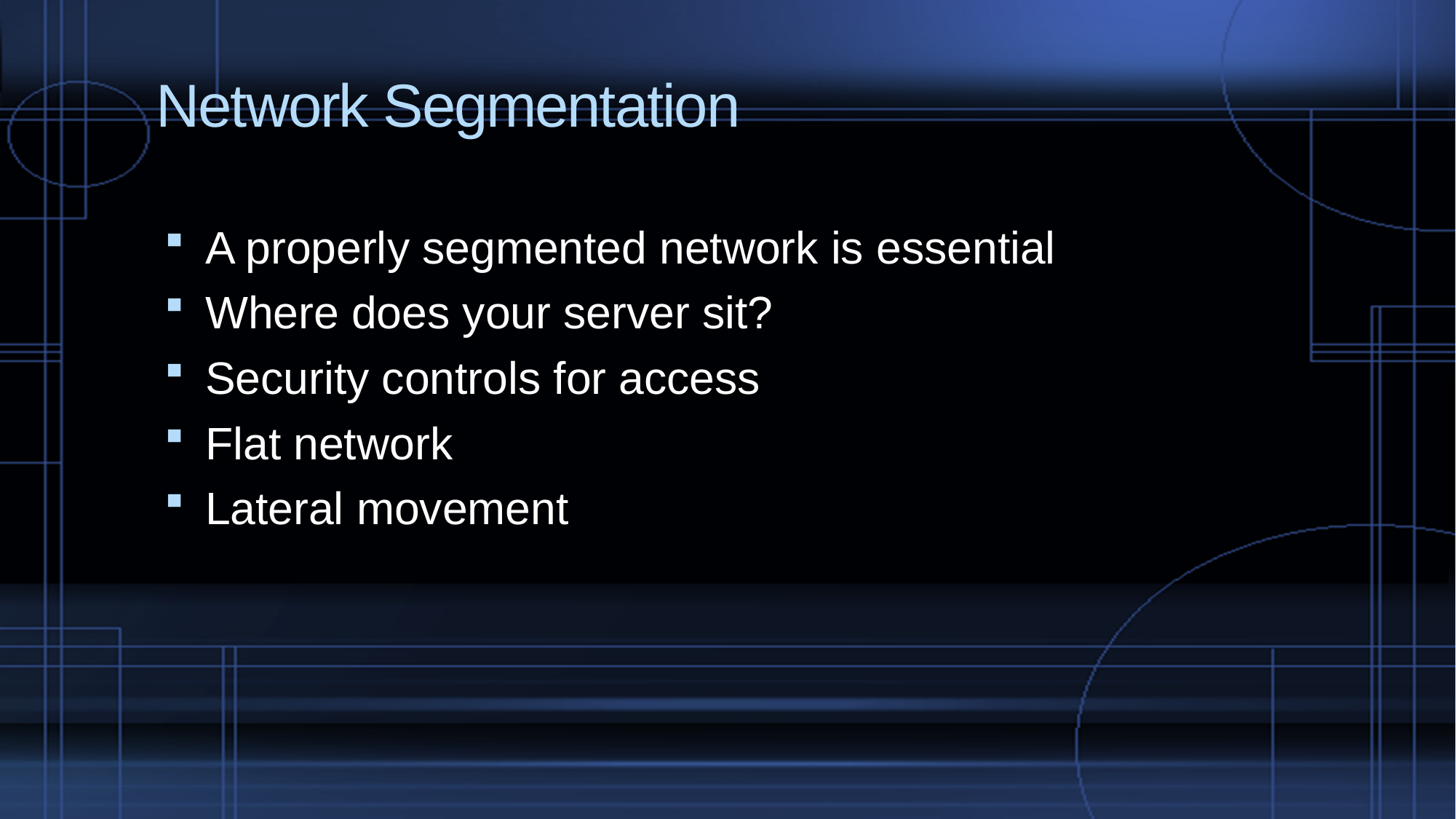

# Network Segmentation
A properly segmented network is essential
Where does your server sit?
Security controls for access
Flat network
Lateral movement